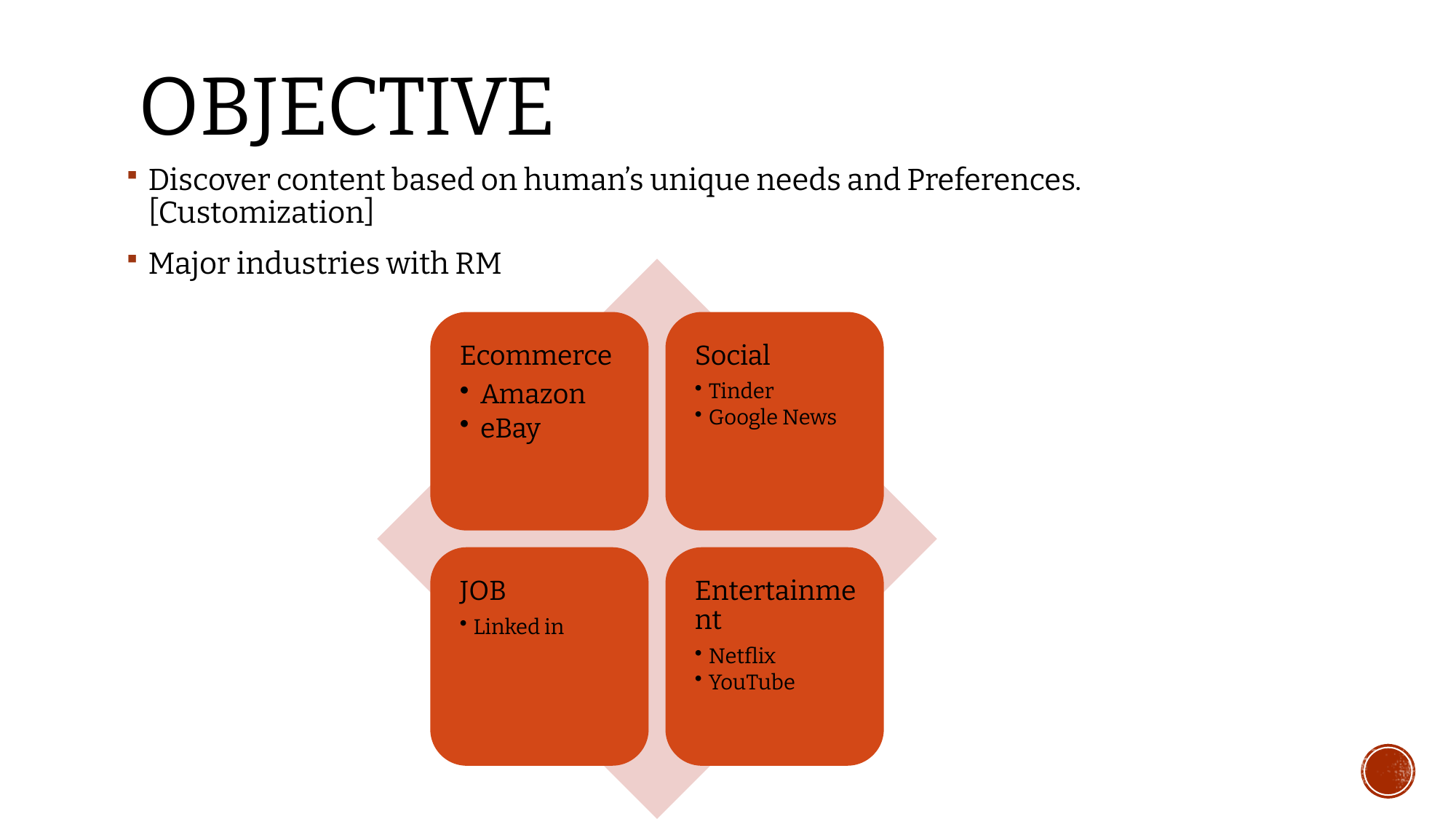

# Objective
Discover content based on human’s unique needs and Preferences.[Customization]
Major industries with RM

Ecommerce
Amazon
eBay
Social
Tinder
Google News
JOB
Linked in
Entertainment
Netflix
YouTube